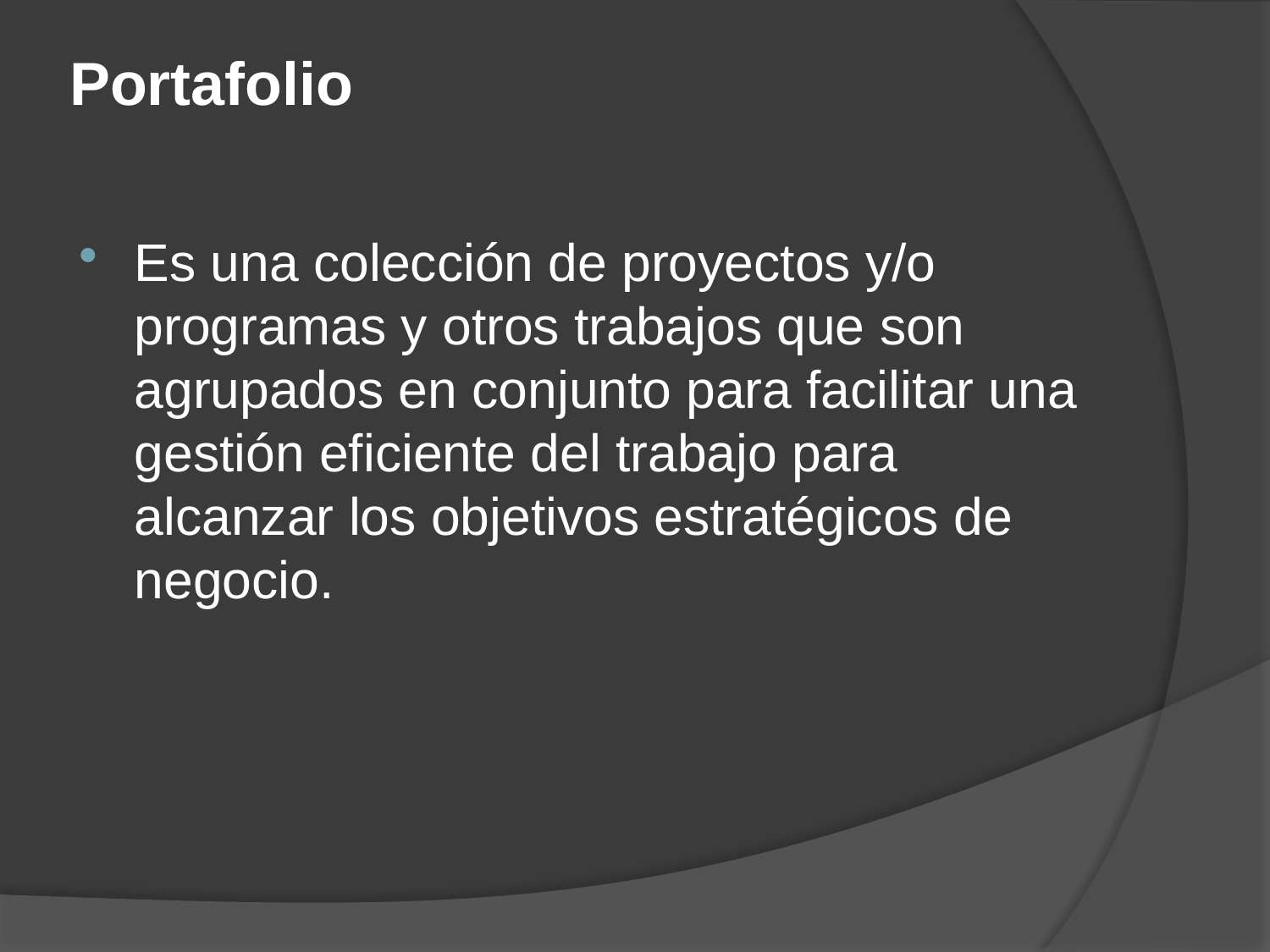

# Portafolio
Es una colección de proyectos y/o programas y otros trabajos que son agrupados en conjunto para facilitar una gestión eficiente del trabajo para alcanzar los objetivos estratégicos de negocio.